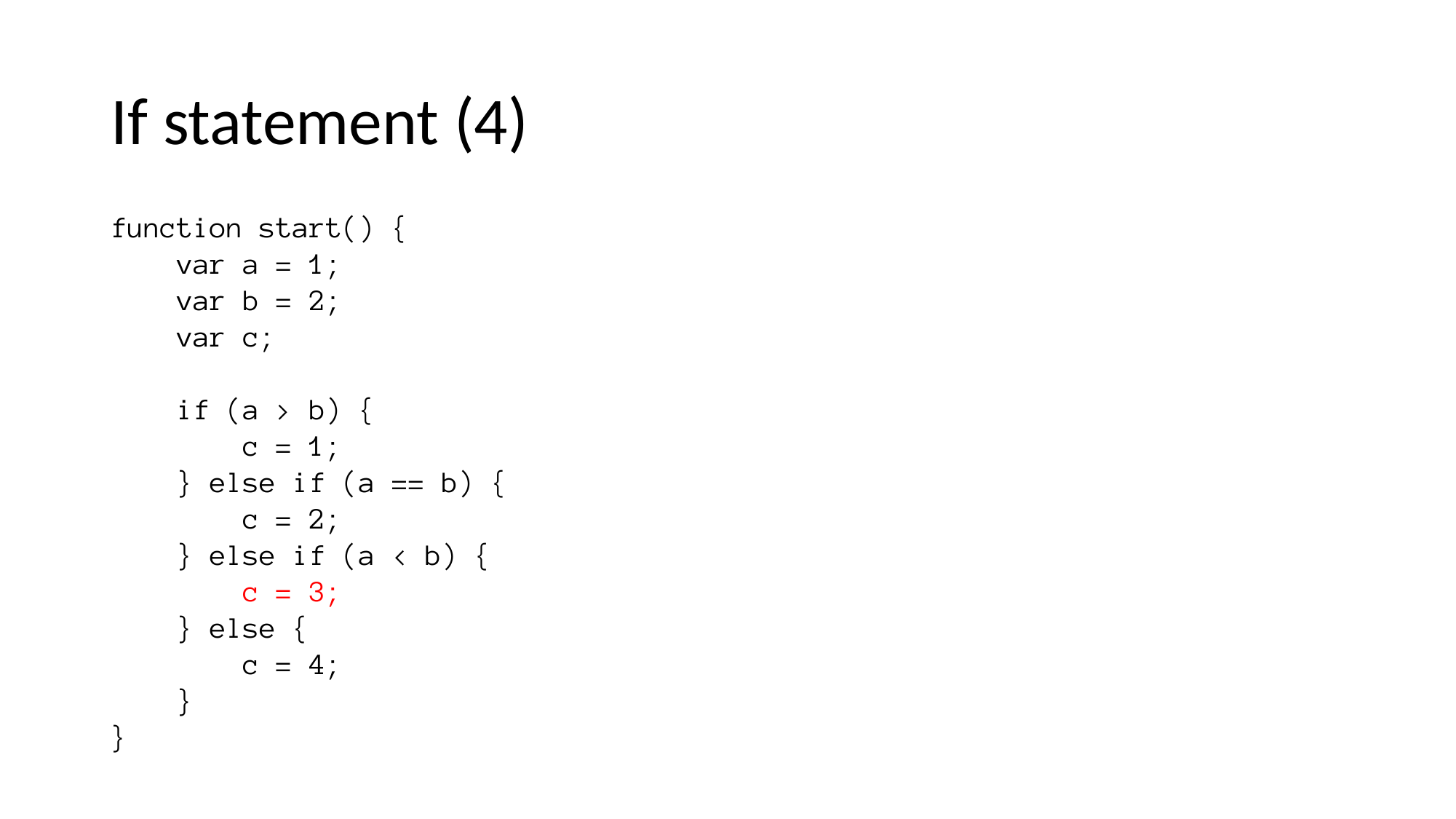

# If statement (4)
function start() {
    var a = 1;
    var b = 2;
    var c;

    if (a > b) {
        c = 1;
    } else if (a == b) {
        c = 2;
    } else if (a < b) {
        c = 3;
    } else {
        c = 4;
    }
}